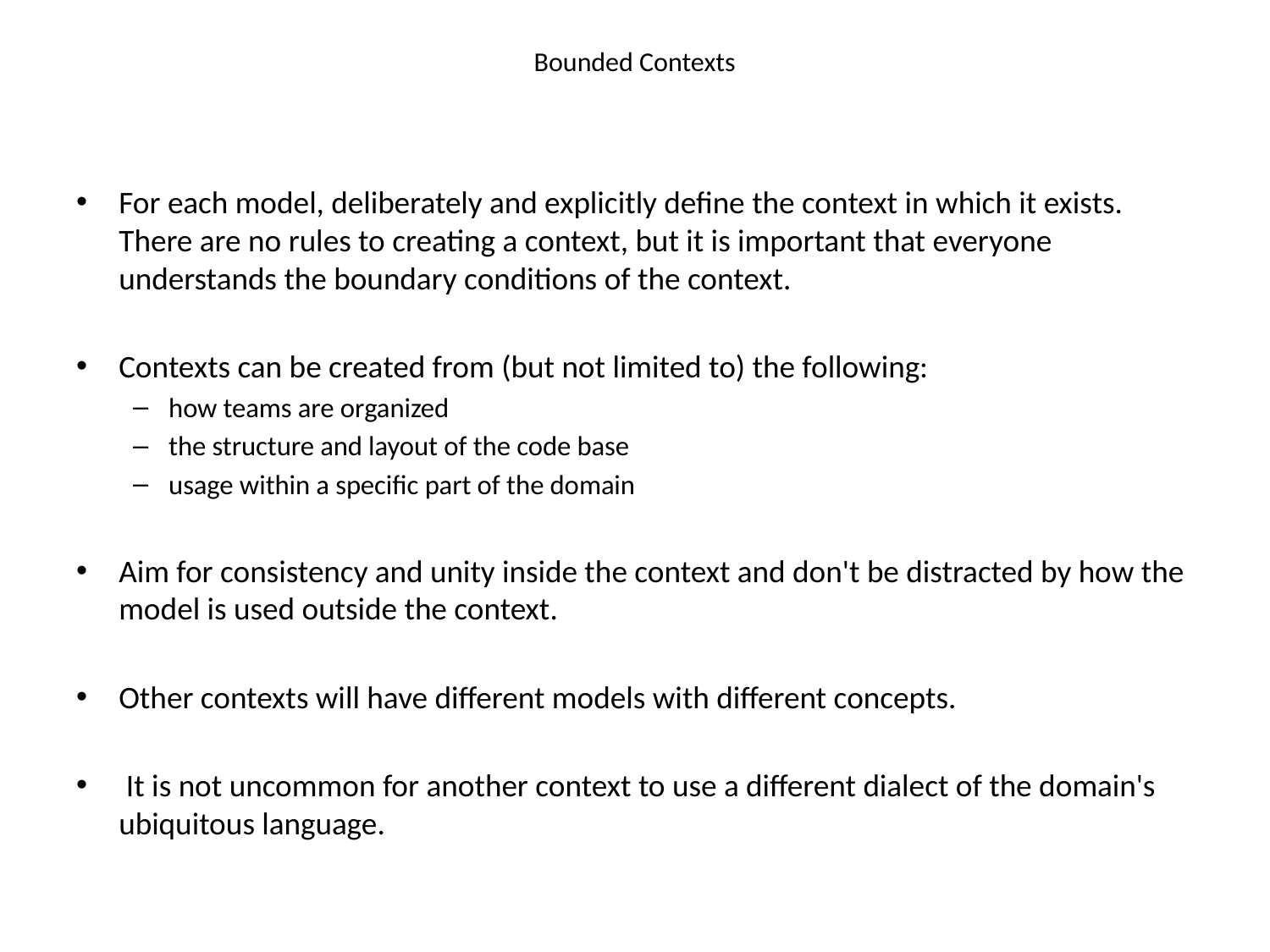

# Bounded Contexts
For each model, deliberately and explicitly define the context in which it exists. There are no rules to creating a context, but it is important that everyone understands the boundary conditions of the context.

Contexts can be created from (but not limited to) the following:
how teams are organized
the structure and layout of the code base
usage within a specific part of the domain

Aim for consistency and unity inside the context and don't be distracted by how the model is used outside the context.

Other contexts will have different models with different concepts.

 It is not uncommon for another context to use a different dialect of the domain's ubiquitous language.